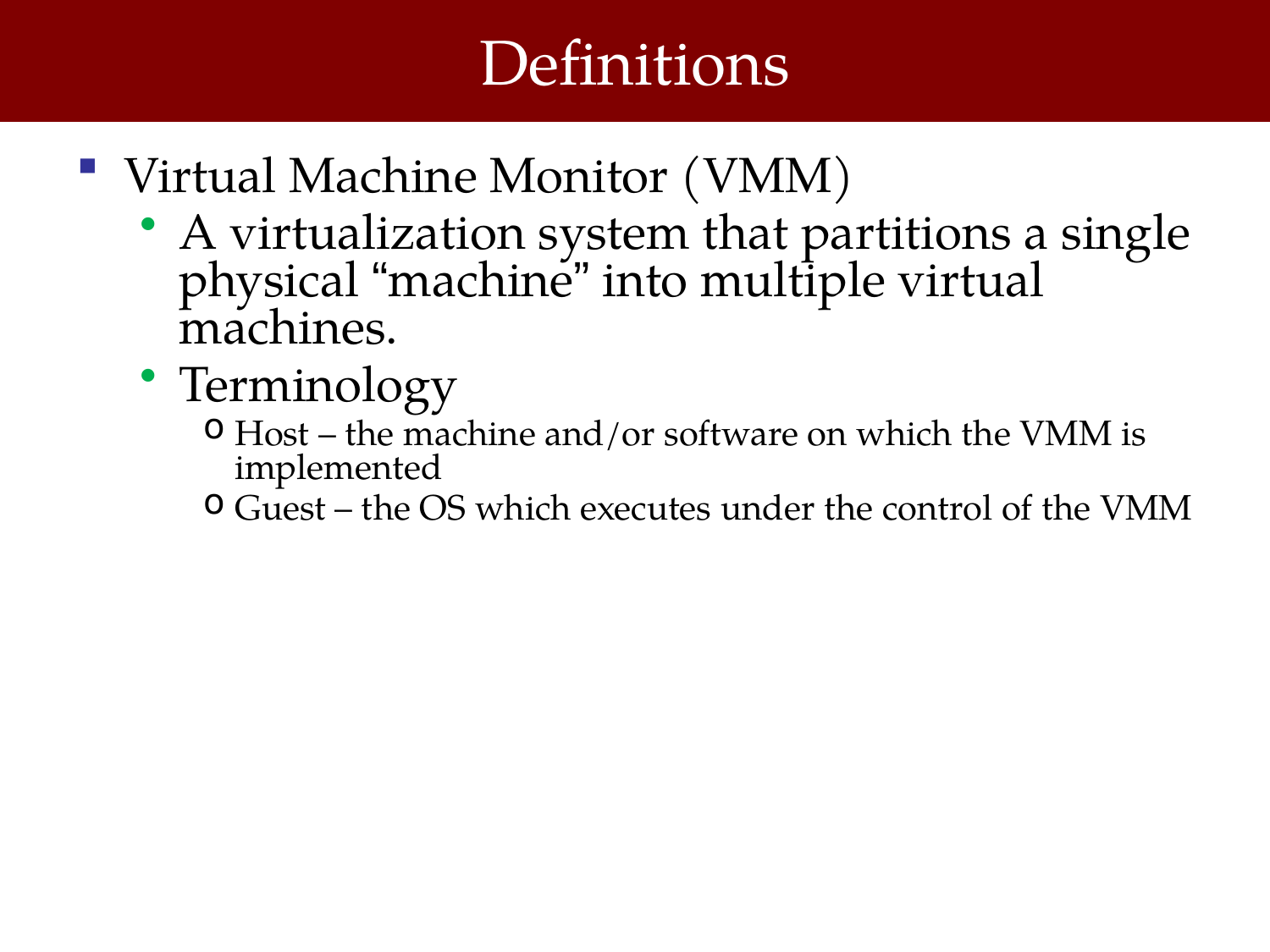

# Definitions
Virtual Machine Monitor (VMM)
A virtualization system that partitions a single physical “machine” into multiple virtual machines.
Terminology
Host – the machine and/or software on which the VMM is implemented
Guest – the OS which executes under the control of the VMM